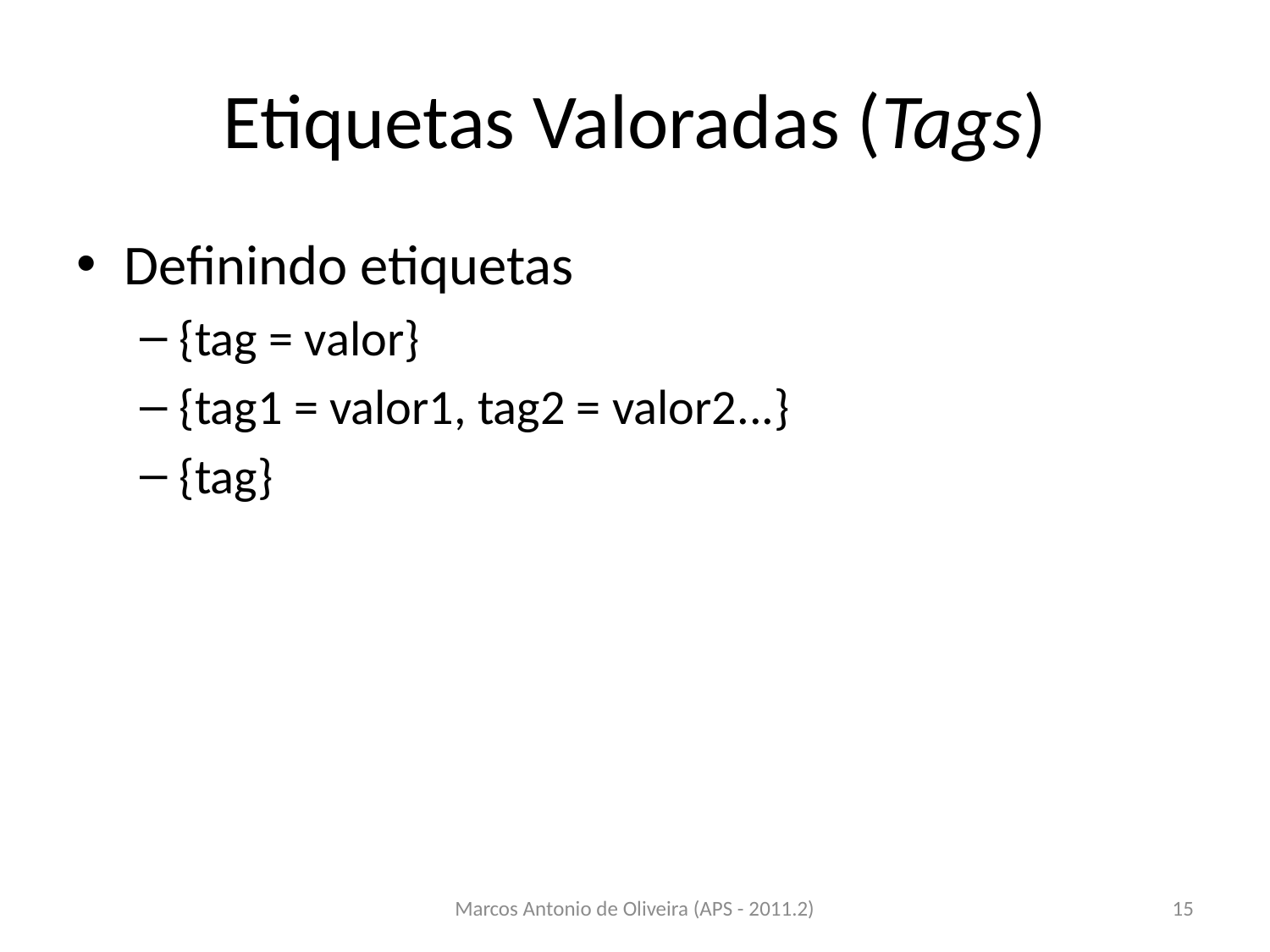

# Etiquetas Valoradas (Tags)
Definindo etiquetas
{tag = valor}
{tag1 = valor1, tag2 = valor2...}
{tag}

Marcos Antonio de Oliveira (APS - 2011.2)
15